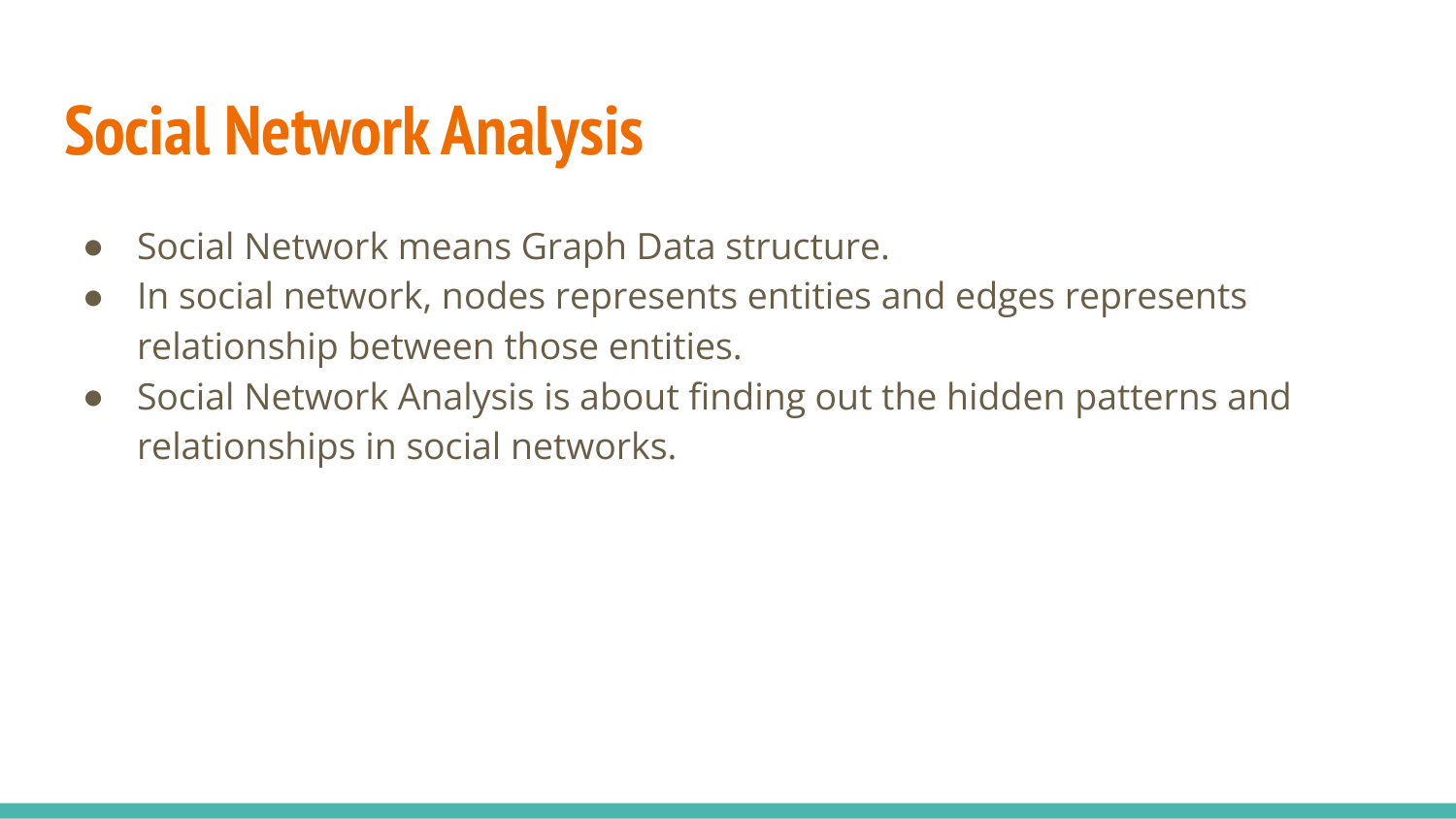

# Social Network Analysis
Social Network means Graph Data structure.
In social network, nodes represents entities and edges represents relationship between those entities.
Social Network Analysis is about finding out the hidden patterns and relationships in social networks.